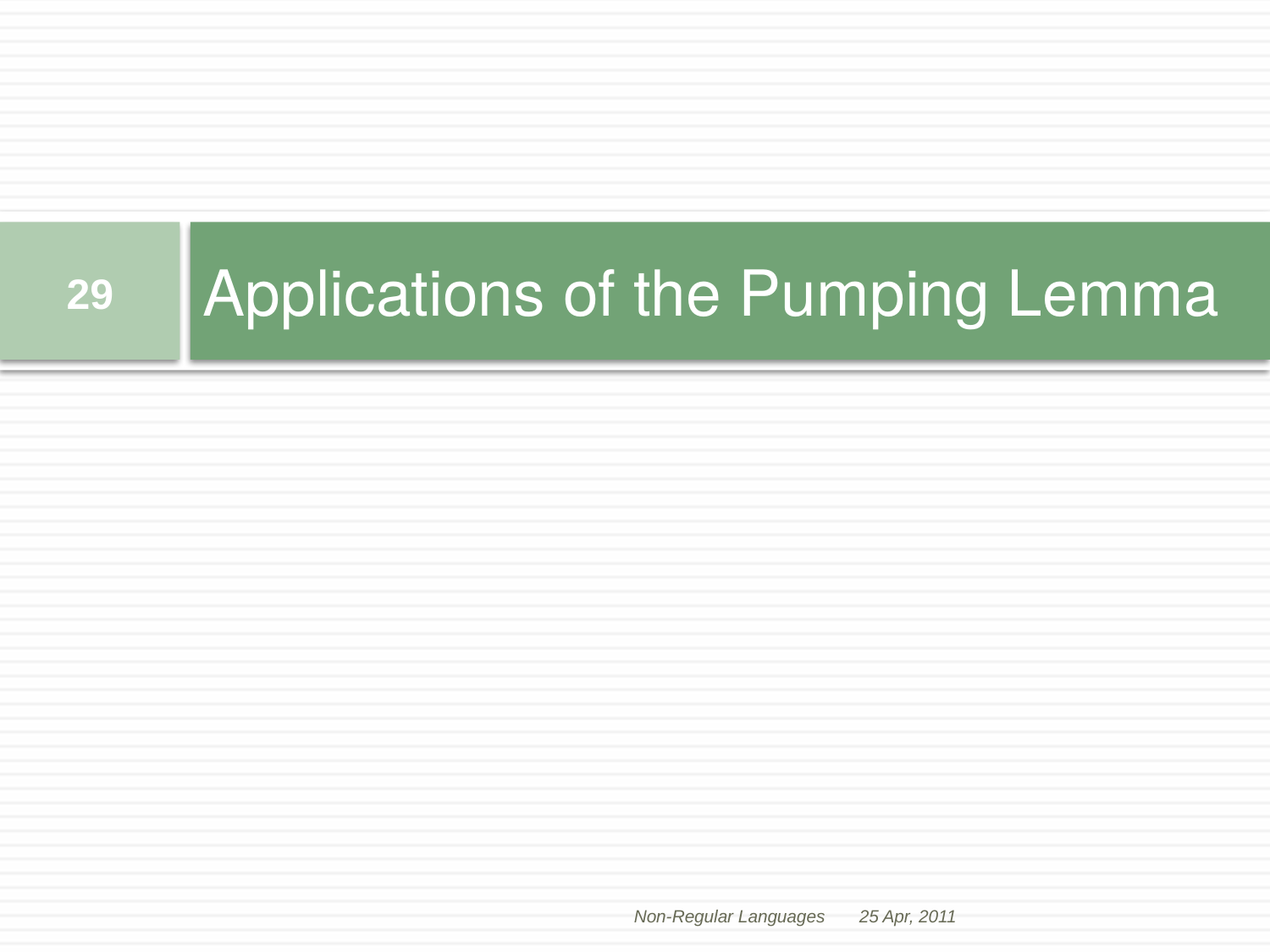

# Applications of the Pumping Lemma
29

Non-Regular Languages
25 Apr, 2011